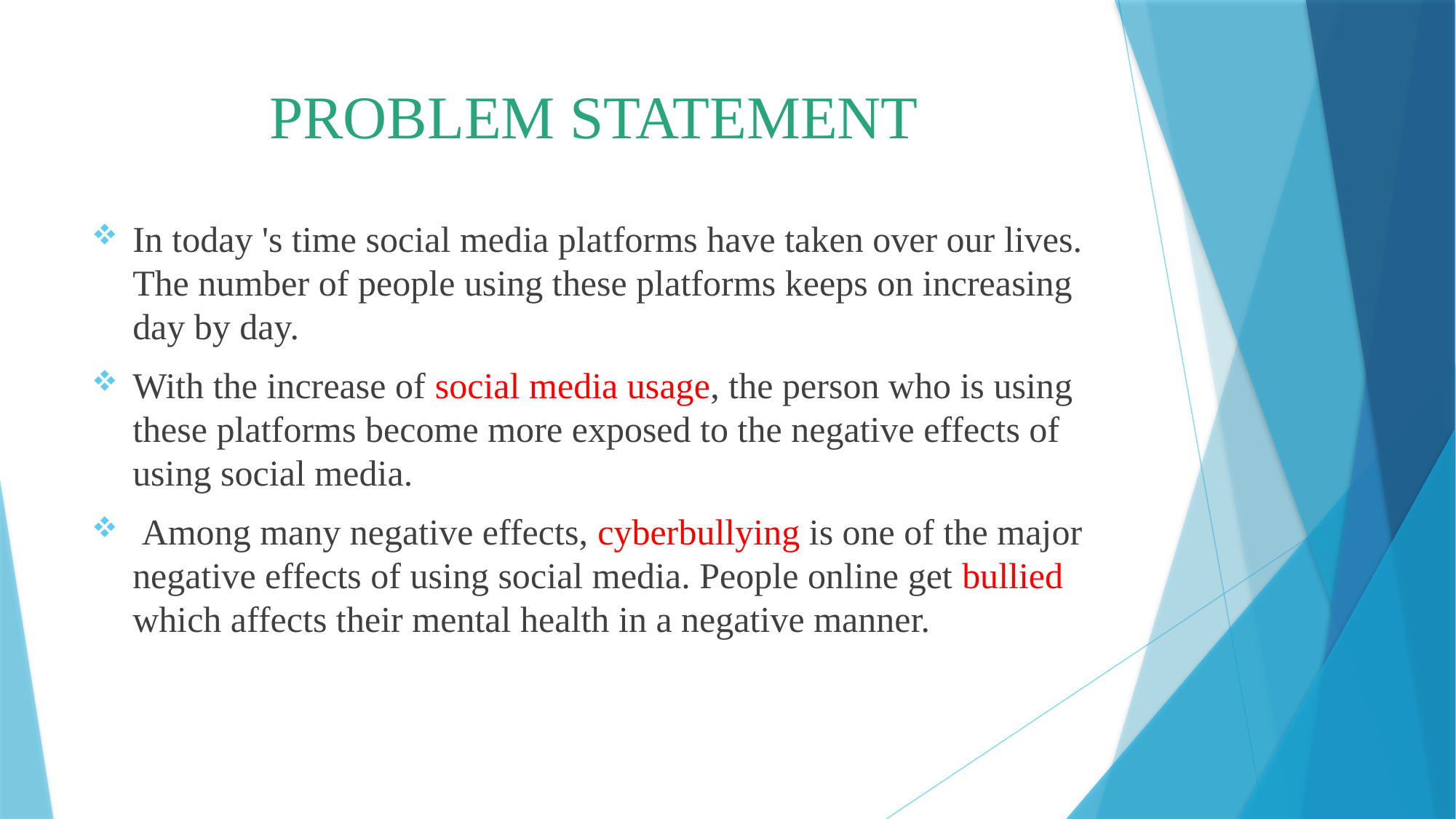

# PROBLEM STATEMENT
In today 's time social media platforms have taken over our lives. The number of people using these platforms keeps on increasing day by day.
With the increase of social media usage, the person who is using these platforms become more exposed to the negative effects of using social media.
 Among many negative effects, cyberbullying is one of the major negative effects of using social media. People online get bullied which affects their mental health in a negative manner.